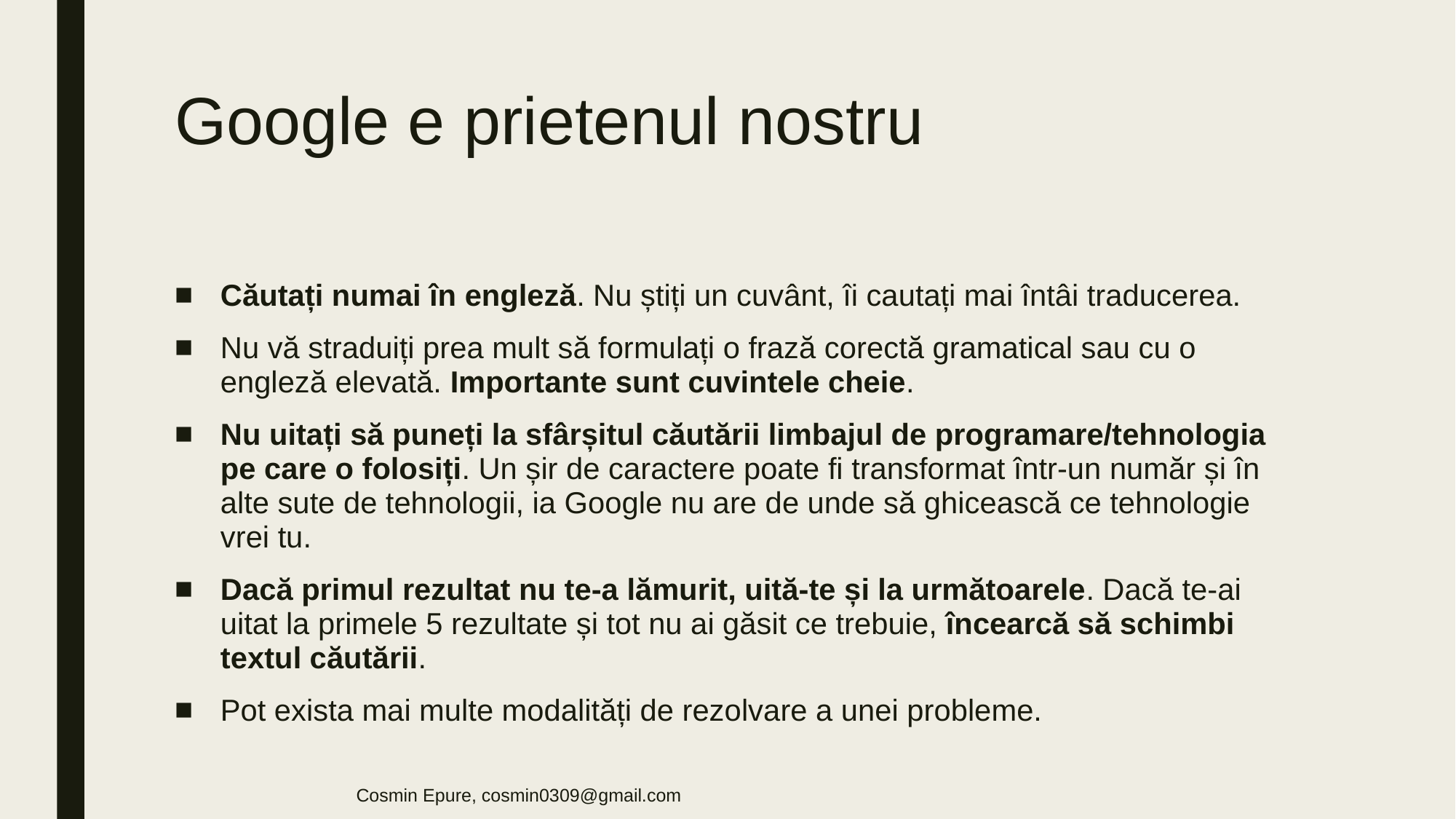

# Google e prietenul nostru
Căutați numai în engleză. Nu știți un cuvânt, îi cautați mai întâi traducerea.
Nu vă straduiți prea mult să formulați o frază corectă gramatical sau cu o engleză elevată. Importante sunt cuvintele cheie.
Nu uitați să puneți la sfârșitul căutării limbajul de programare/tehnologia pe care o folosiți. Un șir de caractere poate fi transformat într-un număr și în alte sute de tehnologii, ia Google nu are de unde să ghicească ce tehnologie vrei tu.
Dacă primul rezultat nu te-a lămurit, uită-te și la următoarele. Dacă te-ai uitat la primele 5 rezultate și tot nu ai găsit ce trebuie, încearcă să schimbi textul căutării.
Pot exista mai multe modalități de rezolvare a unei probleme.
Cosmin Epure, cosmin0309@gmail.com